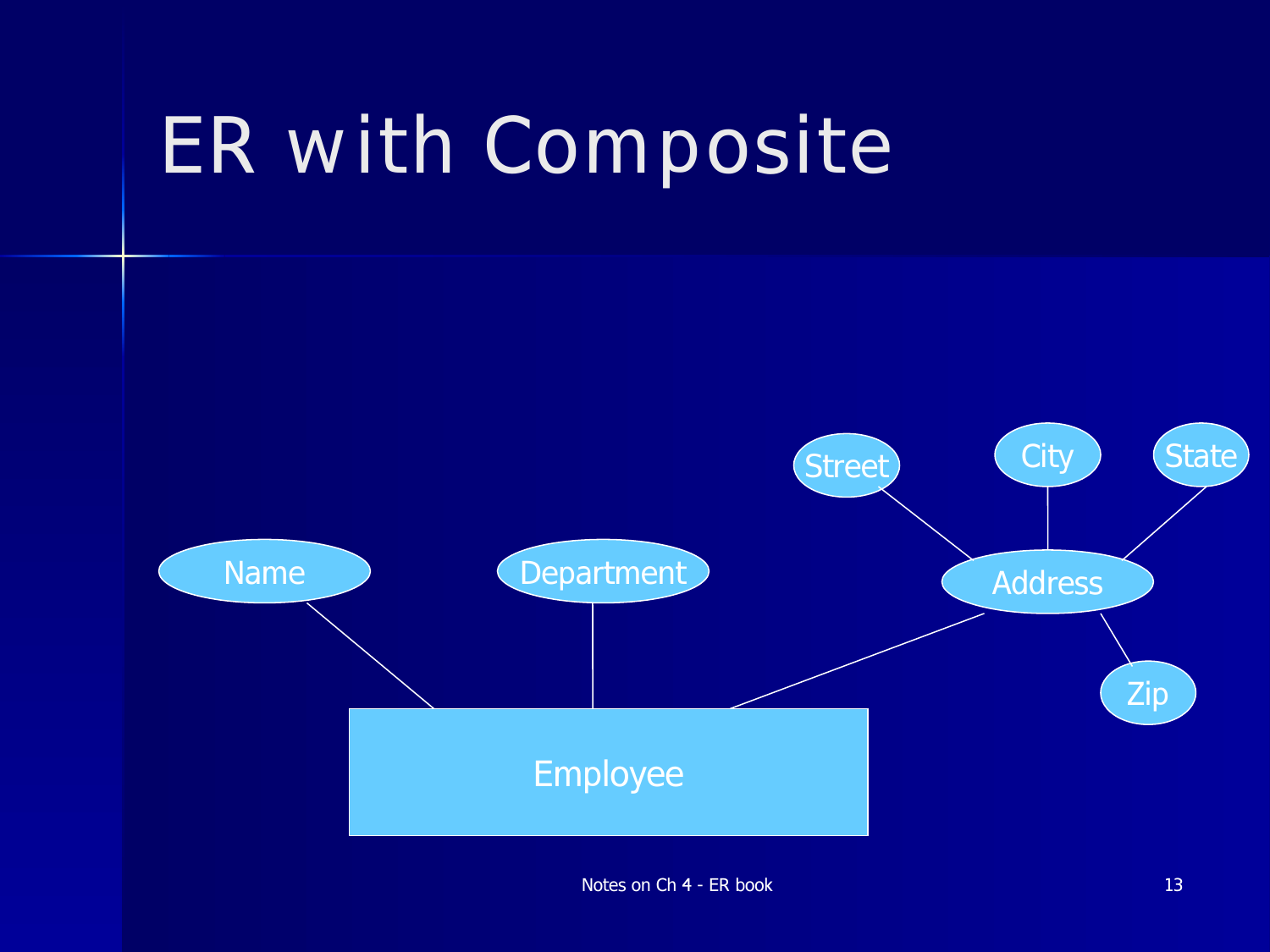

# ER with Composite
City

State

Street

Name
Department
Address

Zip
Employee
Notes on Ch 4 - ER book
13